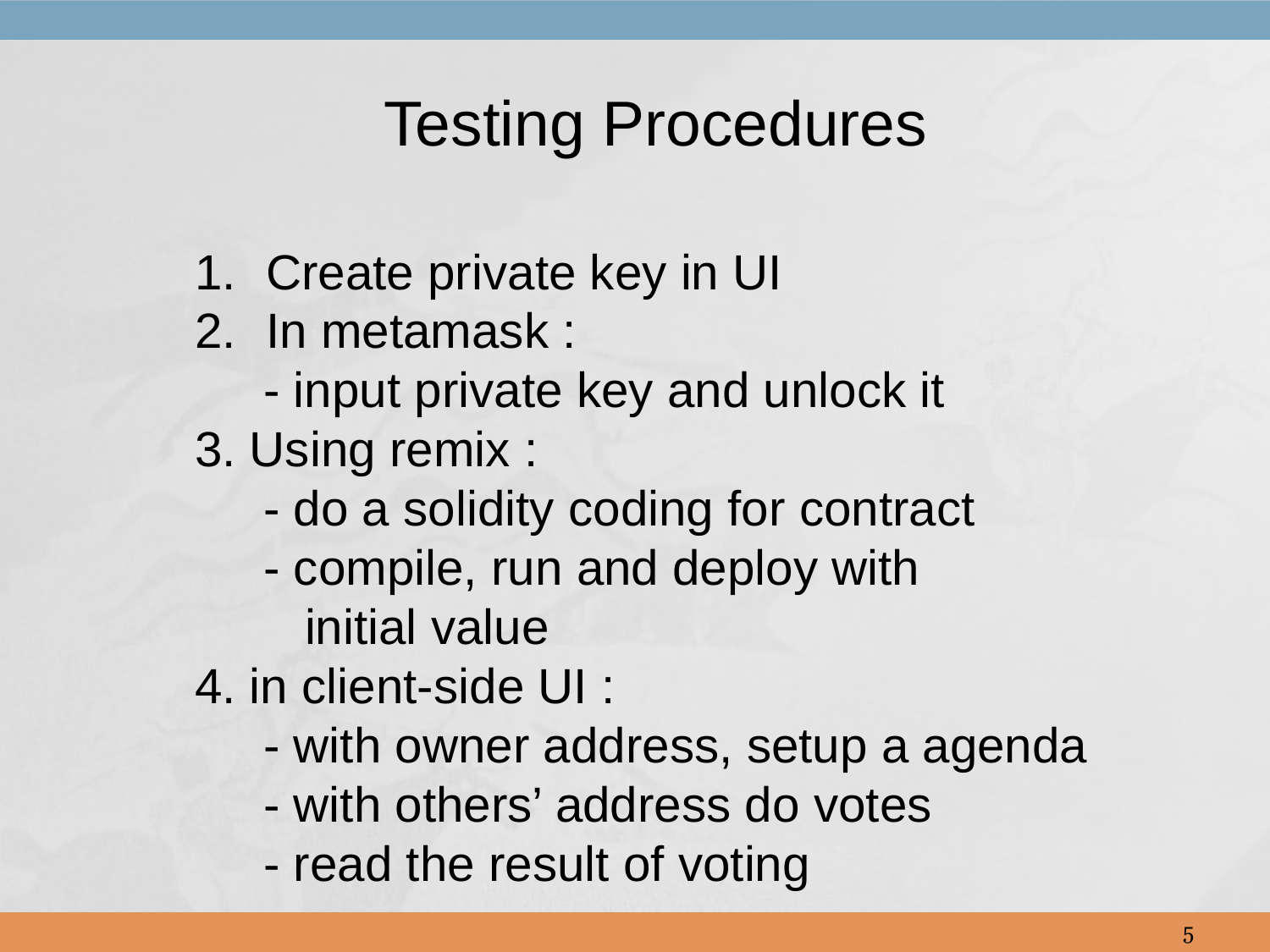

Testing Procedures
Create private key in UI
In metamask :
     - input private key and unlock it
3. Using remix :
     - do a solidity coding for contract
     - compile, run and deploy with
        initial value
4. in client-side UI :
     - with owner address, setup a agenda
     - with others’ address do votes
     - read the result of voting
5